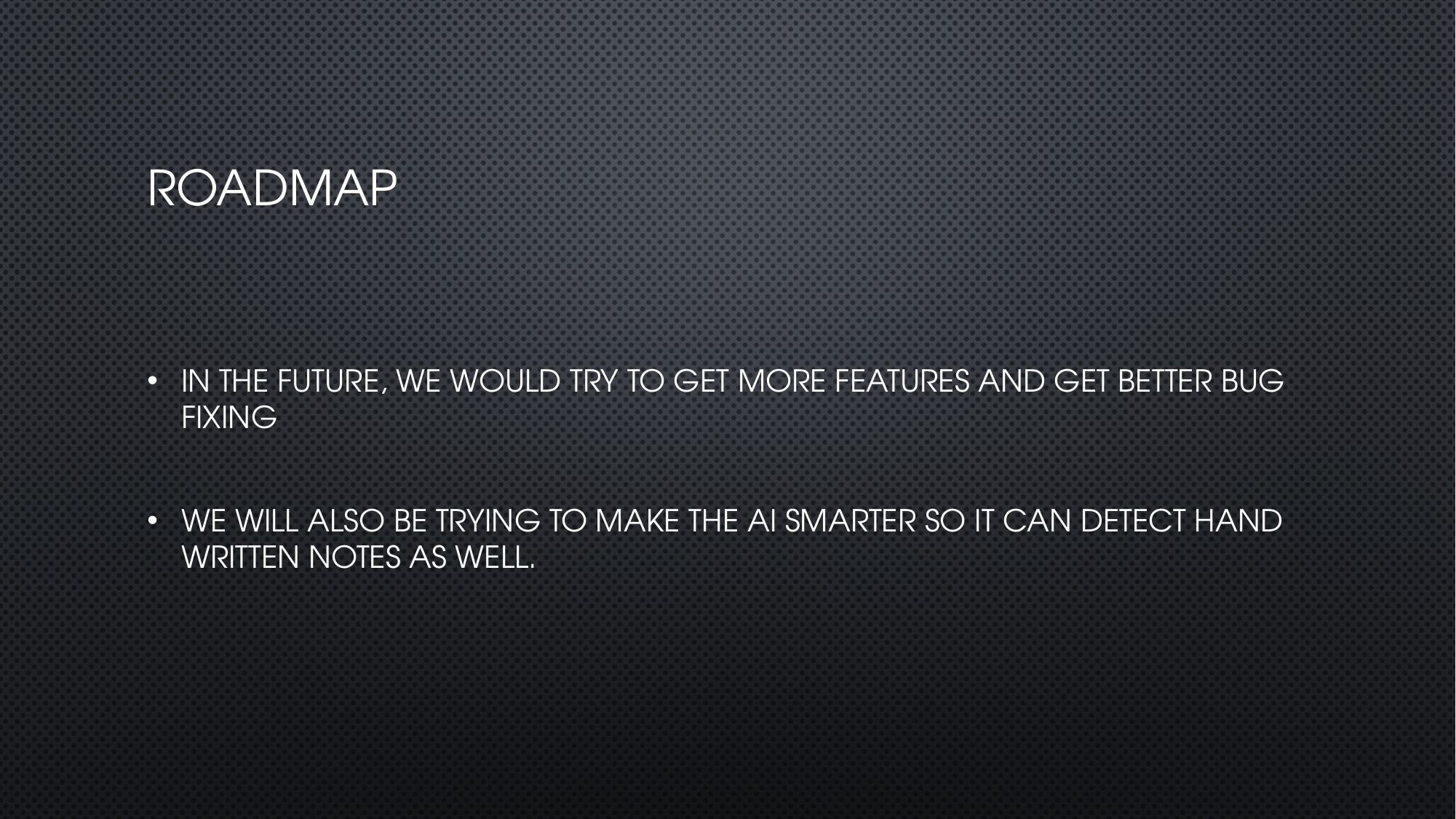

# roadmap
In the future, we would try to get more features and get better bug fixing

We will also be trying to make the AI smarter so it can detect hand written notes as well.